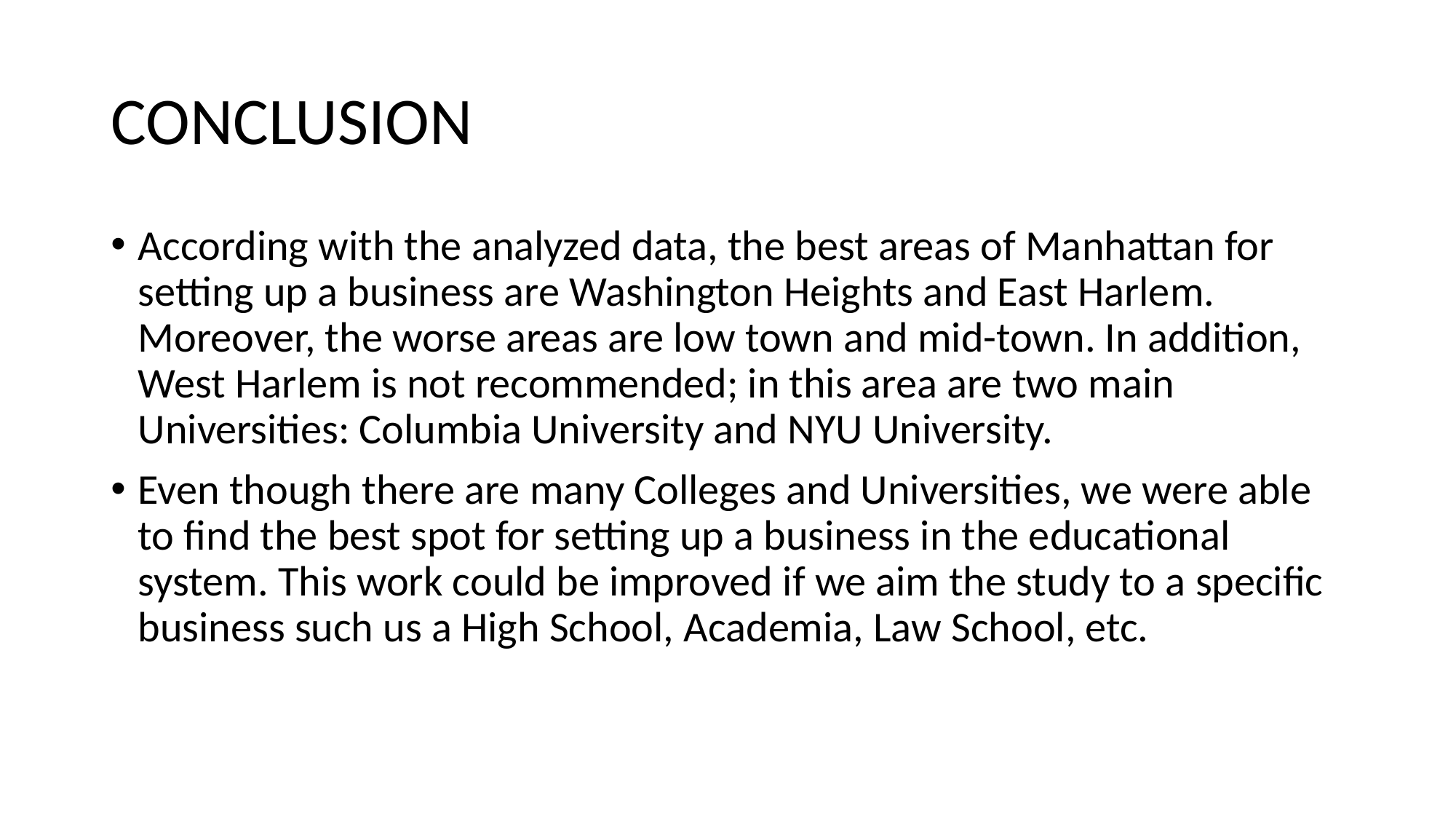

# CONCLUSION
According with the analyzed data, the best areas of Manhattan for setting up a business are Washington Heights and East Harlem. Moreover, the worse areas are low town and mid-town. In addition, West Harlem is not recommended; in this area are two main Universities: Columbia University and NYU University.
Even though there are many Colleges and Universities, we were able to find the best spot for setting up a business in the educational system. This work could be improved if we aim the study to a specific business such us a High School, Academia, Law School, etc.